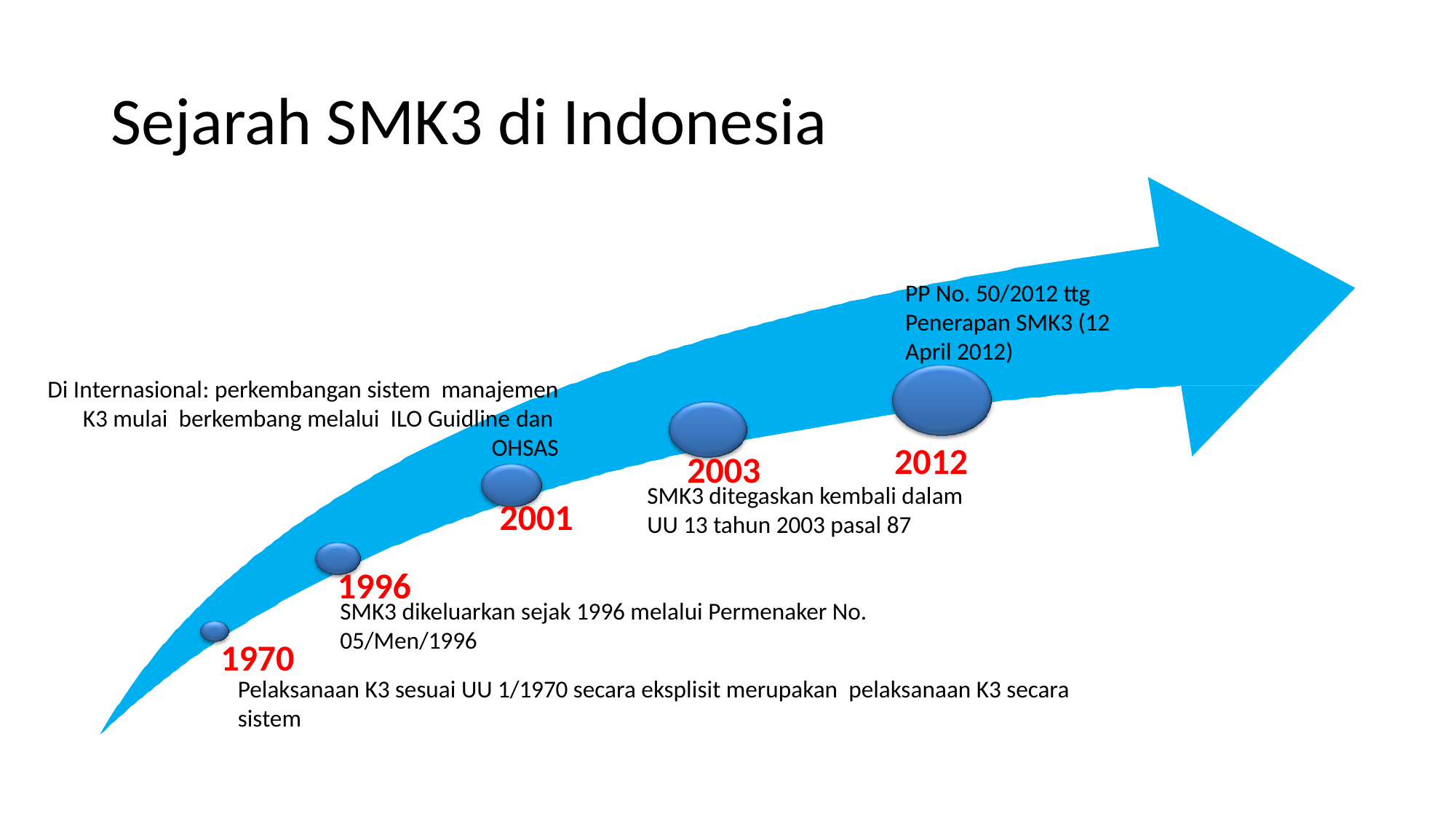

# Sejarah SMK3 di Indonesia

PP No. 50/2012 ttg Penerapan SMK3 (12  April 2012)

Di Internasional: perkembangan sistem  manajemen K3 mulai  berkembang melalui  ILO Guidline dan  OHSAS

2012
2003

SMK3 ditegaskan kembali dalam UU 13 tahun 2003 pasal 87
2001

1996
SMK3 dikeluarkan sejak 1996 melalui Permenaker No. 05/Men/1996

1970
Pelaksanaan K3 sesuai UU 1/1970 secara eksplisit merupakan  pelaksanaan K3 secara sistem